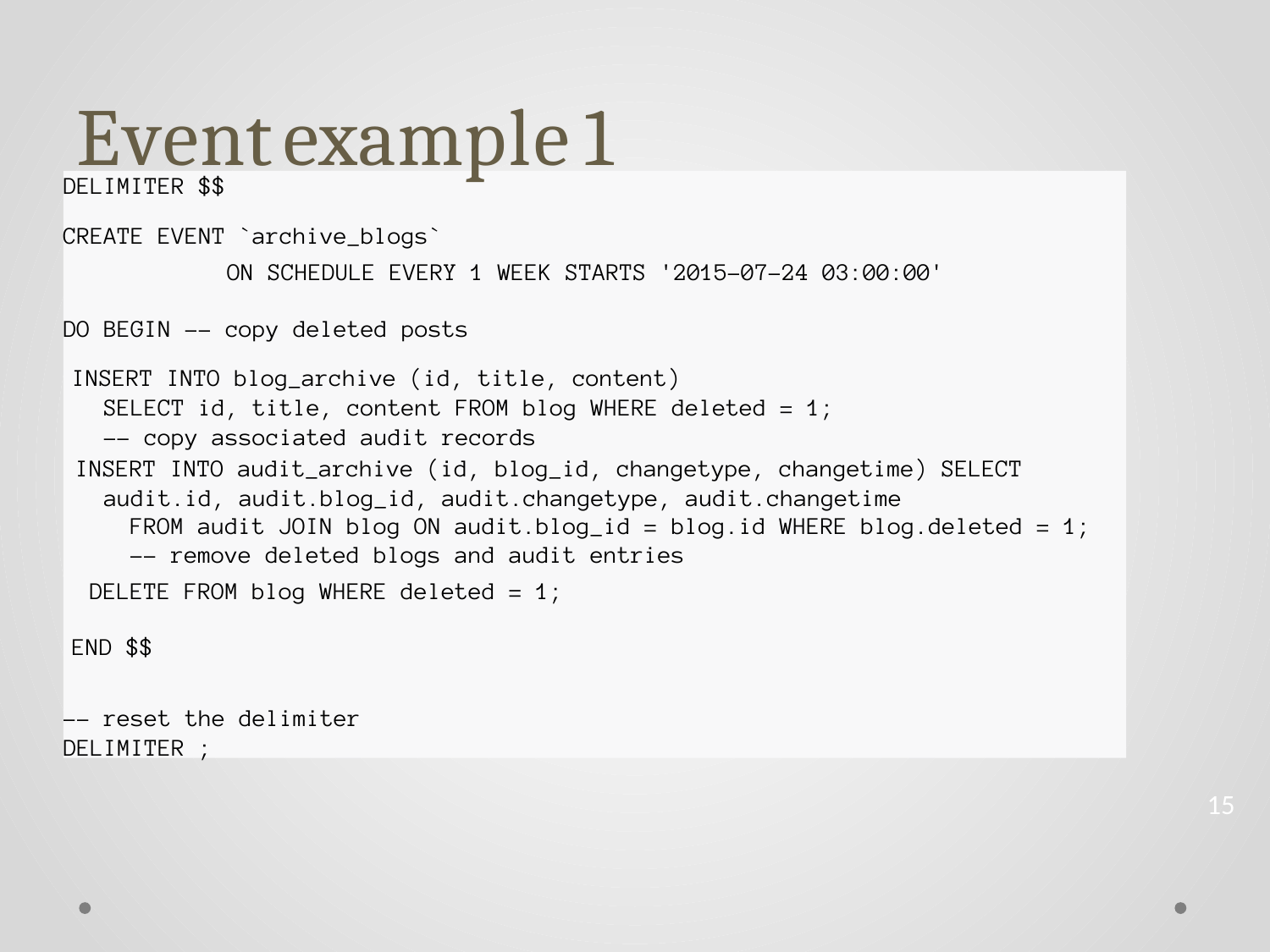

Event
example
1
DELIMITER $$
CREATE EVENT `archive_blogs`
ON SCHEDULE EVERY 1 WEEK STARTS '2015-07-24 03:00:00'
DO BEGIN -- copy deleted posts
INSERT INTO blog_archive (id, title, content)
SELECT id, title, content FROM blog WHERE deleted = 1;
-- copy associated audit records
INSERT INTO audit_archive (id, blog_id, changetype, changetime) SELECT audit.id, audit.blog_id, audit.changetype, audit.changetime
FROM audit JOIN blog ON audit.blog_id = blog.id WHERE blog.deleted = 1;
-- remove deleted blogs and audit entries
DELETE FROM blog WHERE deleted = 1;
END $$
-- reset the delimiter
DELIMITER ;

15